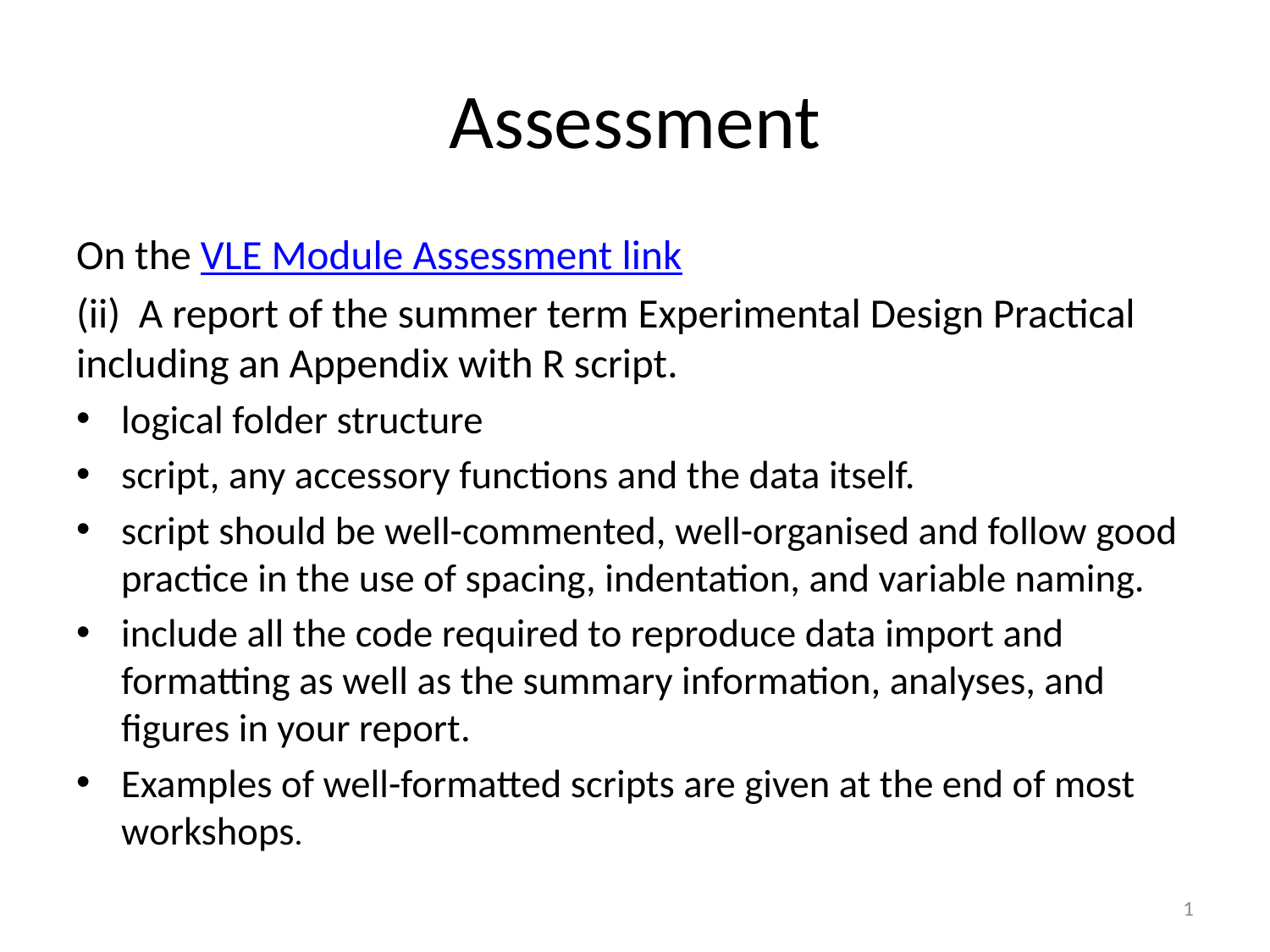

# Assessment
On the VLE Module Assessment link
(ii)  A report of the summer term Experimental Design Practical including an Appendix with R script.
logical folder structure
script, any accessory functions and the data itself.
script should be well-commented, well-organised and follow good practice in the use of spacing, indentation, and variable naming.
include all the code required to reproduce data import and formatting as well as the summary information, analyses, and figures in your report.
Examples of well-formatted scripts are given at the end of most workshops.
1